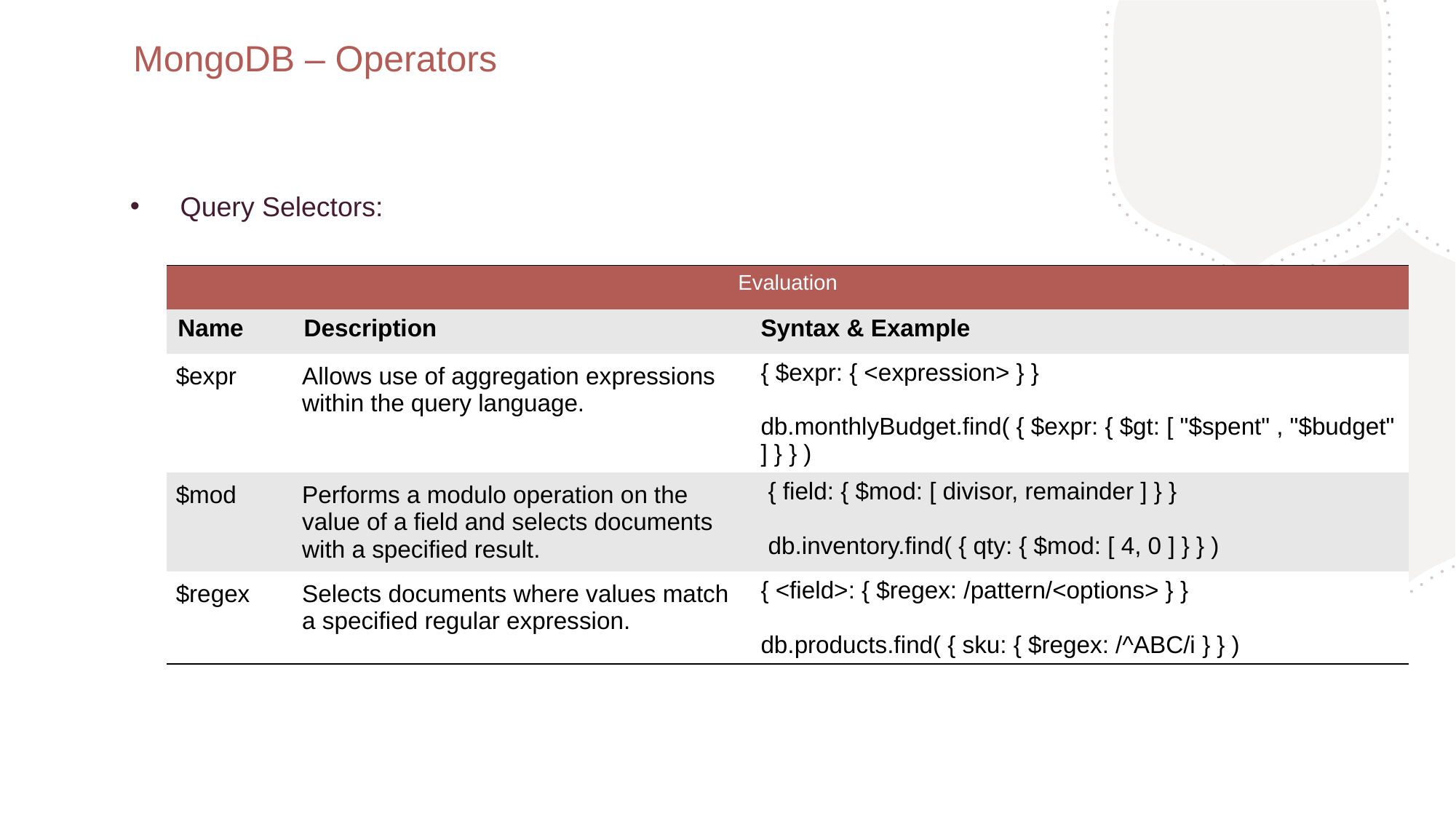

MongoDB – Operators
 Query Selectors:

| Evaluation |  |  |
| --- | --- | --- |
| Name | Description | Syntax & Example |
| $expr | Allows use of aggregation expressions within the query language. | { $expr: { <expression> } } db.monthlyBudget.find( { $expr: { $gt: [ "$spent" , "$budget" ] } } ) |
| $mod | Performs a modulo operation on the value of a field and selects documents with a specified result. | { field: { $mod: [ divisor, remainder ] } } db.inventory.find( { qty: { $mod: [ 4, 0 ] } } ) |
| $regex | Selects documents where values match a specified regular expression. | { <field>: { $regex: /pattern/<options> } } db.products.find( { sku: { $regex: /^ABC/i } } ) |